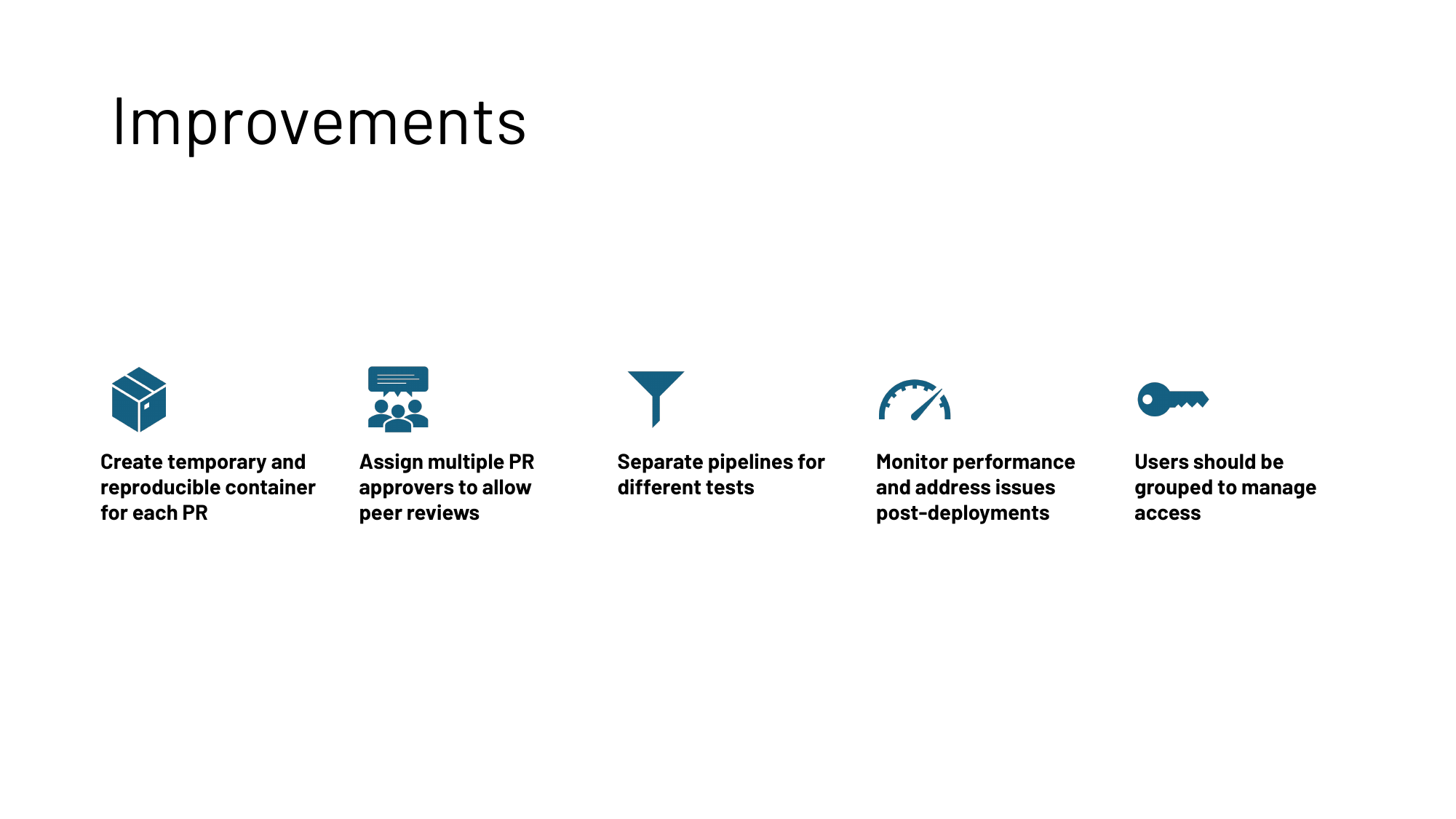

# Improvements
Create temporary and reproducible container for each PR
Assign multiple PR approvers to allow peer reviews
Separate pipelines for different tests
Monitor performance and address issues post-deployments
Users should be grouped to manage access